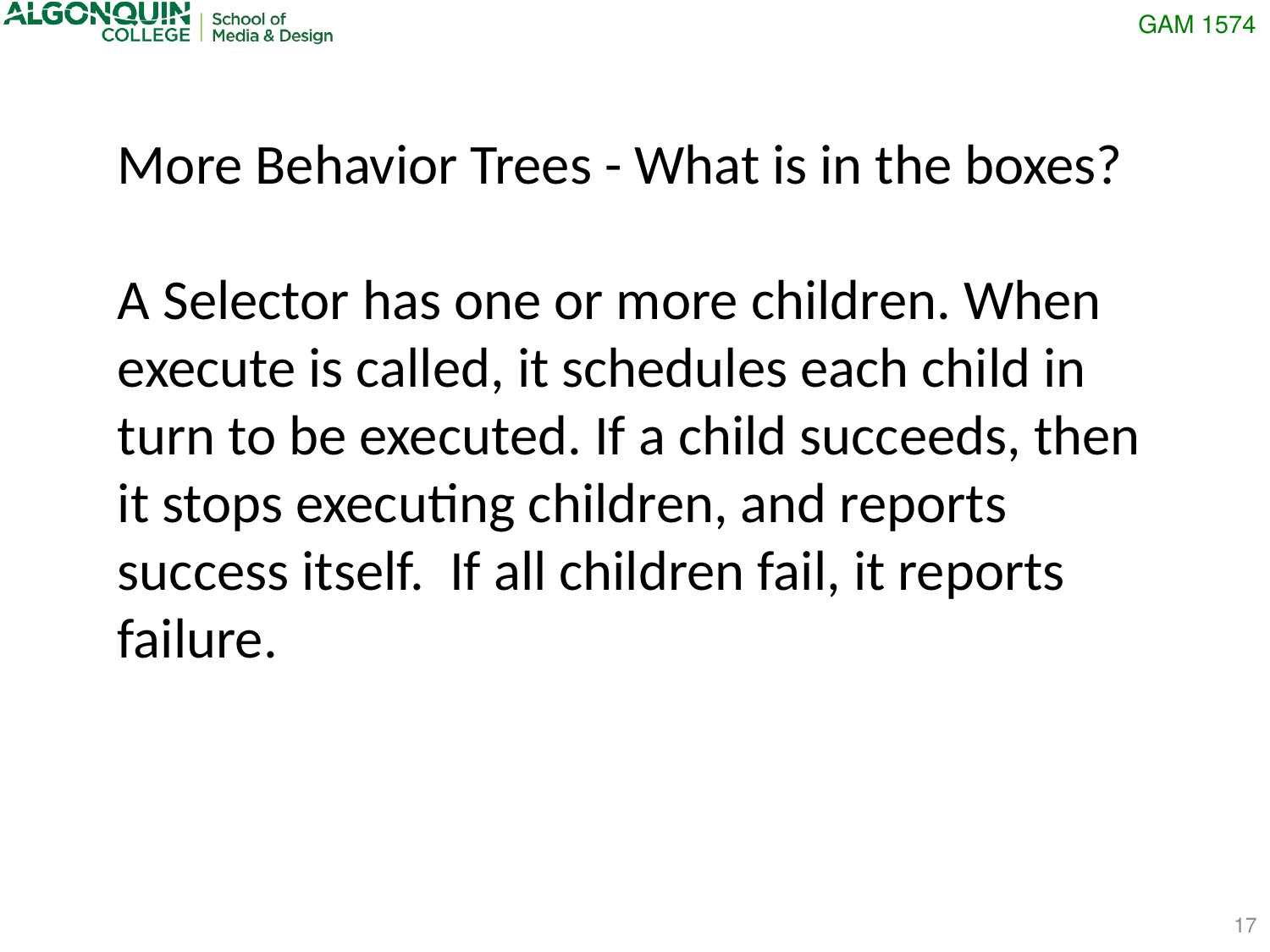

More Behavior Trees - What is in the boxes?

A Selector has one or more children. When execute is called, it schedules each child in turn to be executed. If a child succeeds, then it stops executing children, and reports success itself.  If all children fail, it reports failure.
17